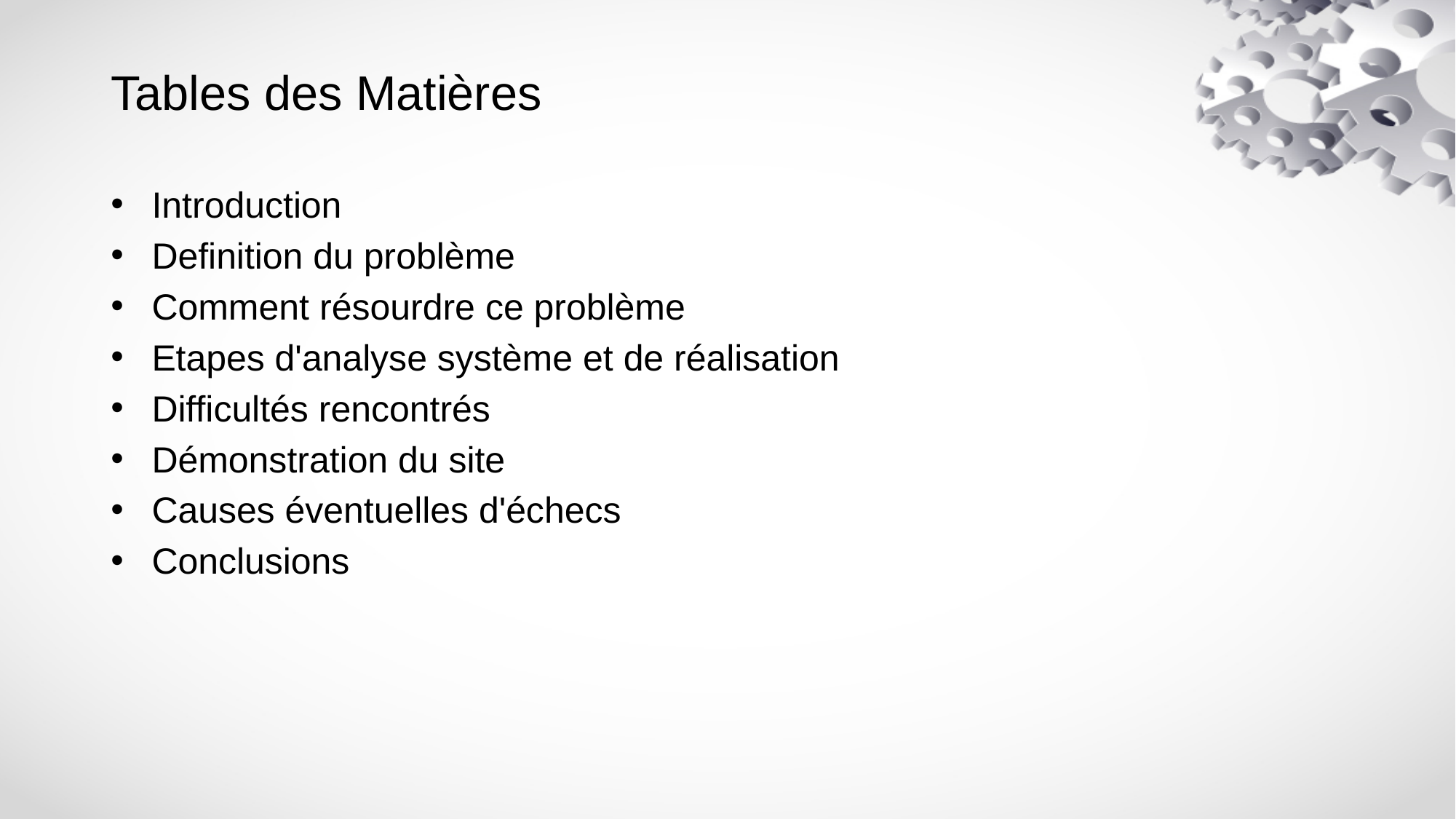

# Tables des Matières
Introduction
Definition du problème
Comment résourdre ce problème
Etapes d'analyse système et de réalisation
Difficultés rencontrés
Démonstration du site
Causes éventuelles d'échecs
Conclusions